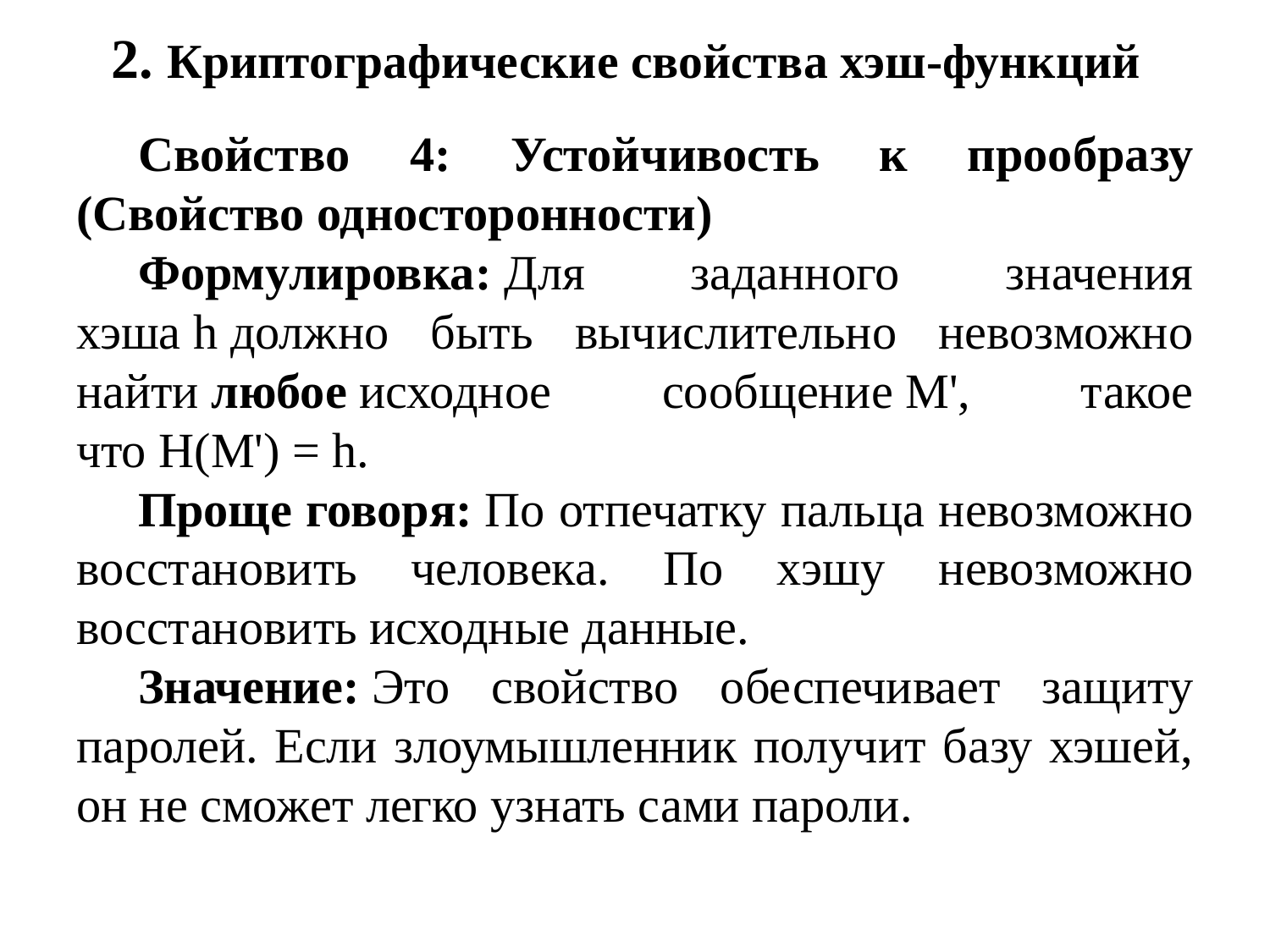

# 2. Криптографические свойства хэш-функций

Свойство 4: Устойчивость к прообразу (Свойство односторонности)
Формулировка: Для заданного значения хэша h должно быть вычислительно невозможно найти любое исходное сообщение M', такое что H(M') = h.
Проще говоря: По отпечатку пальца невозможно восстановить человека. По хэшу невозможно восстановить исходные данные.
Значение: Это свойство обеспечивает защиту паролей. Если злоумышленник получит базу хэшей, он не сможет легко узнать сами пароли.